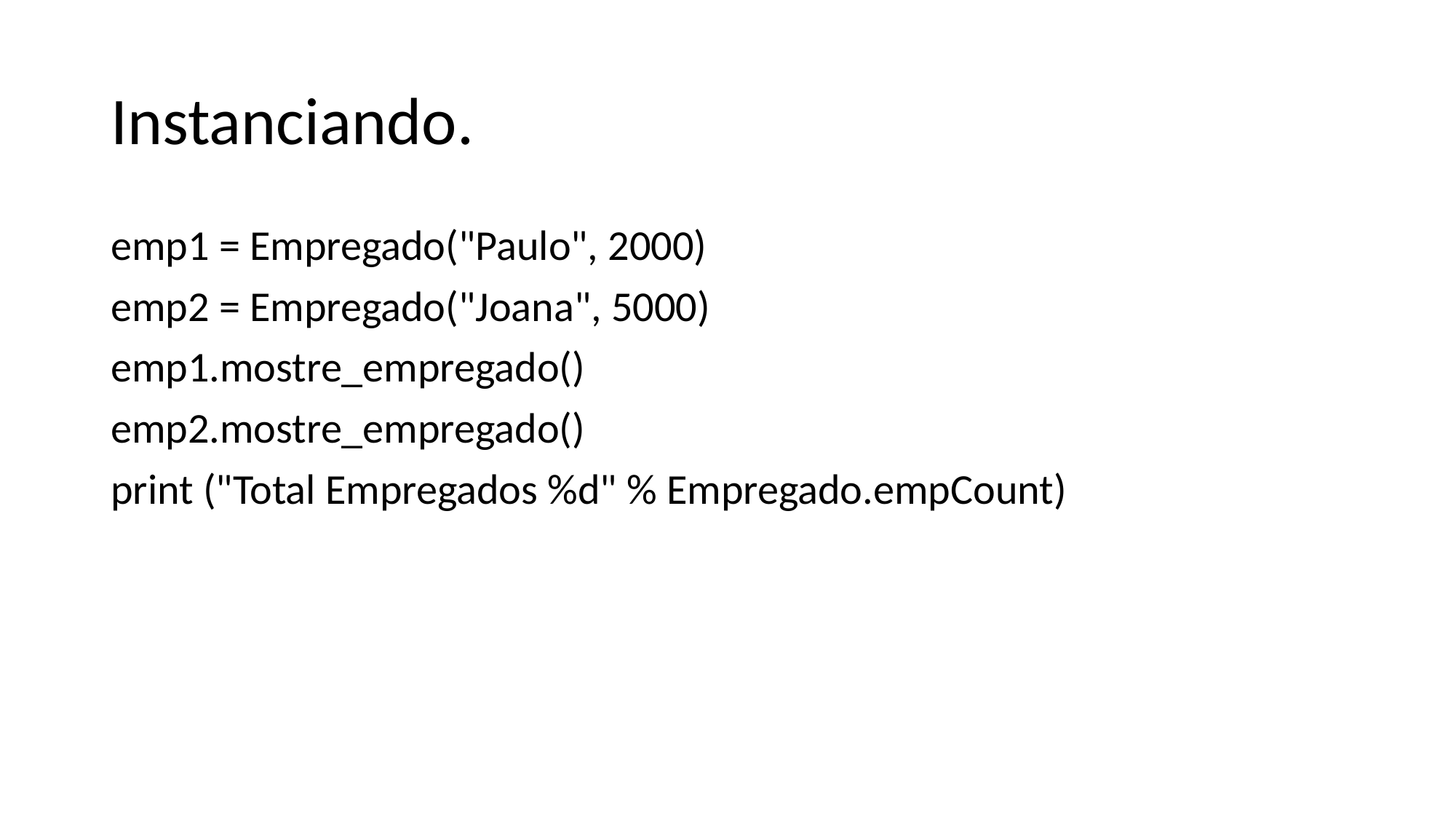

# Instanciando.
emp1 = Empregado("Paulo", 2000)
emp2 = Empregado("Joana", 5000)
emp1.mostre_empregado()
emp2.mostre_empregado()
print ("Total Empregados %d" % Empregado.empCount)